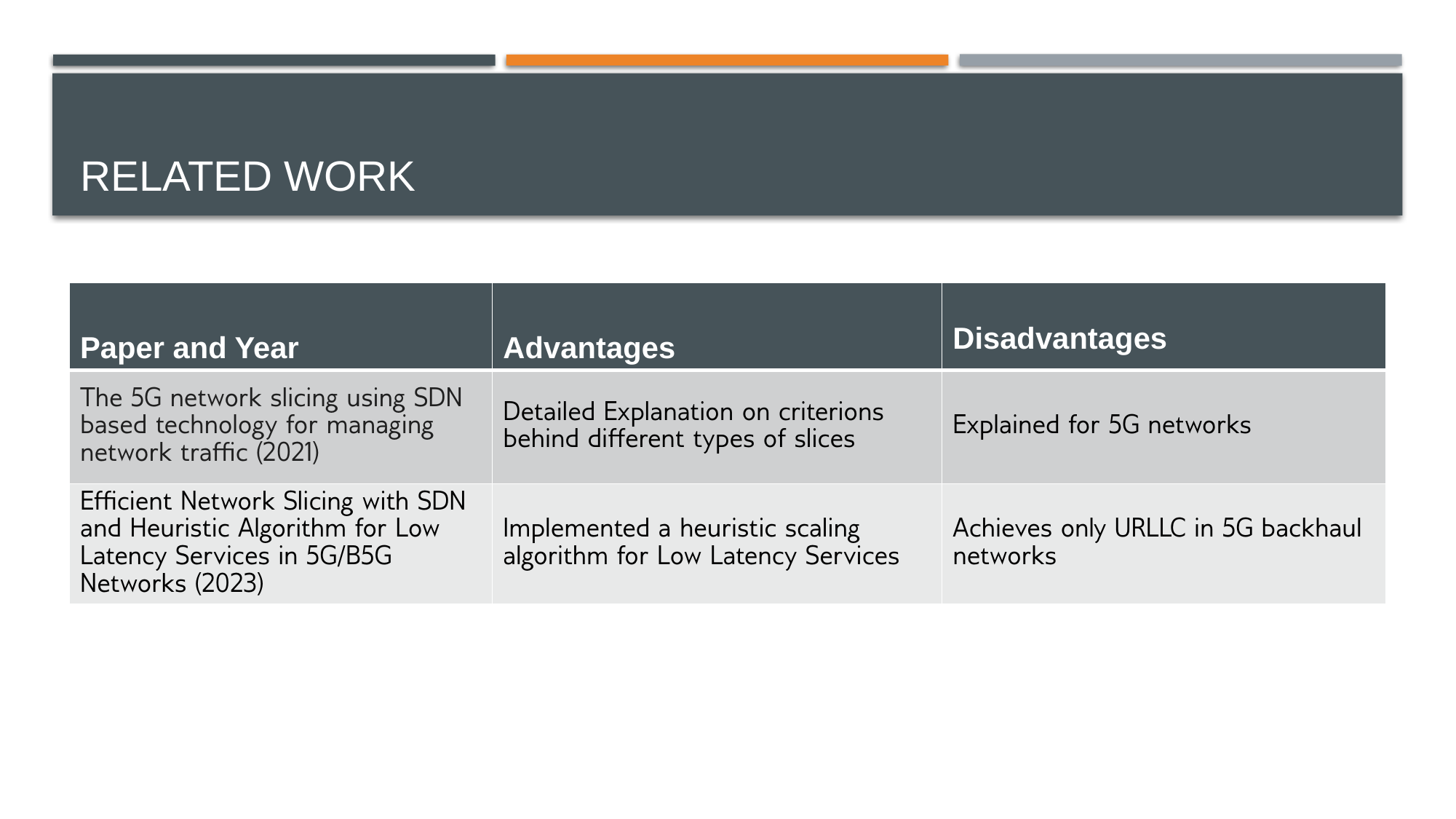

# Related work
| Paper and Year | Advantages | Disadvantages |
| --- | --- | --- |
| The 5G network slicing using SDN based technology for managing network traffic (2021) | Detailed Explanation on criterions behind different types of slices | Explained for 5G networks |
| Efficient Network Slicing with SDN and Heuristic Algorithm for Low Latency Services in 5G/B5G Networks (2023) | Implemented a heuristic scaling algorithm for Low Latency Services | Achieves only URLLC in 5G backhaul networks |